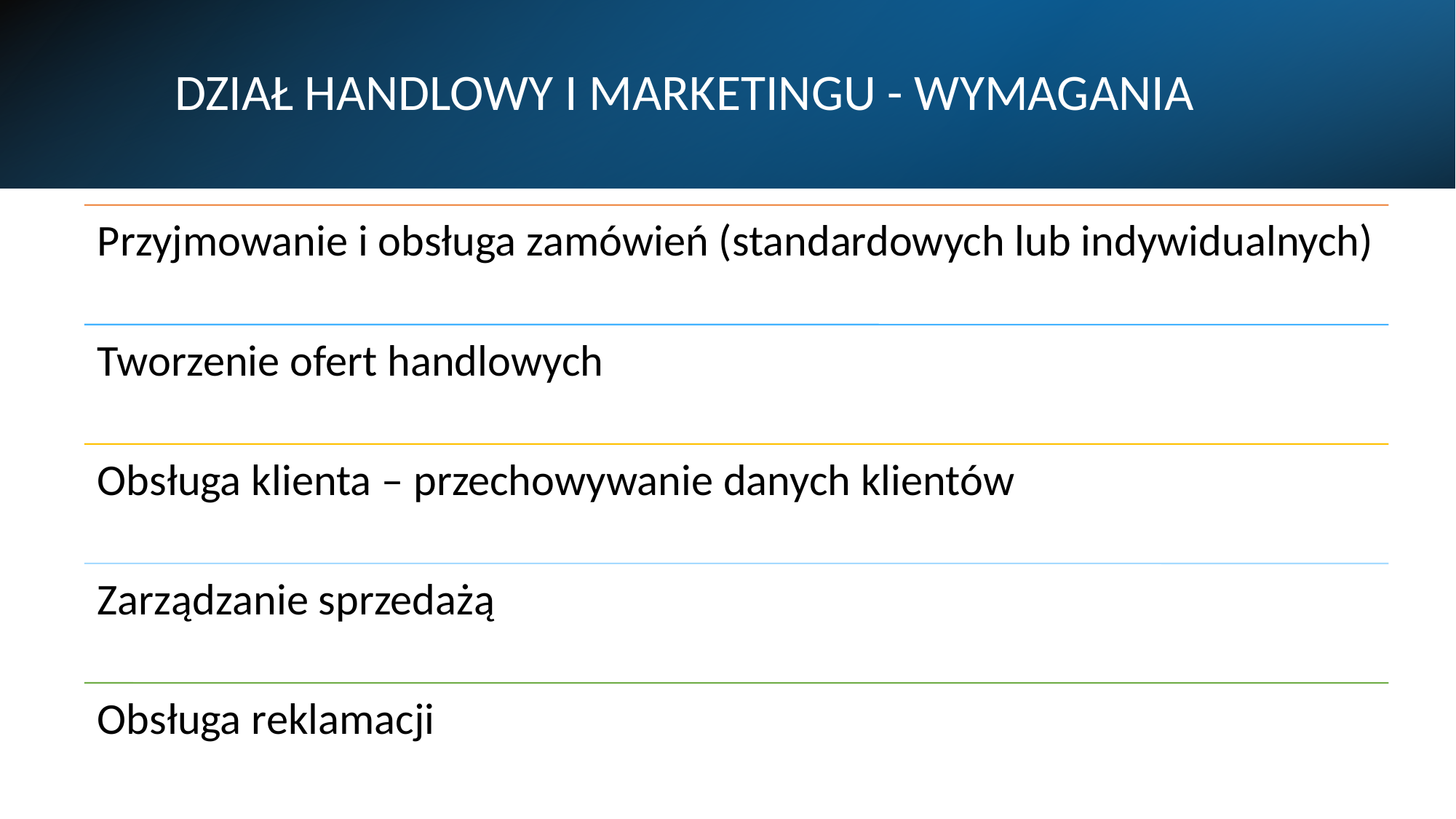

# DZIAŁ HANDLOWY I MARKETINGU - WYMAGANIA
Przyjmowanie i obsługa zamówień (standardowych lub indywidualnych)
Tworzenie ofert handlowych
Obsługa klienta – przechowywanie danych klientów
Zarządzanie sprzedażą
Obsługa reklamacji
9